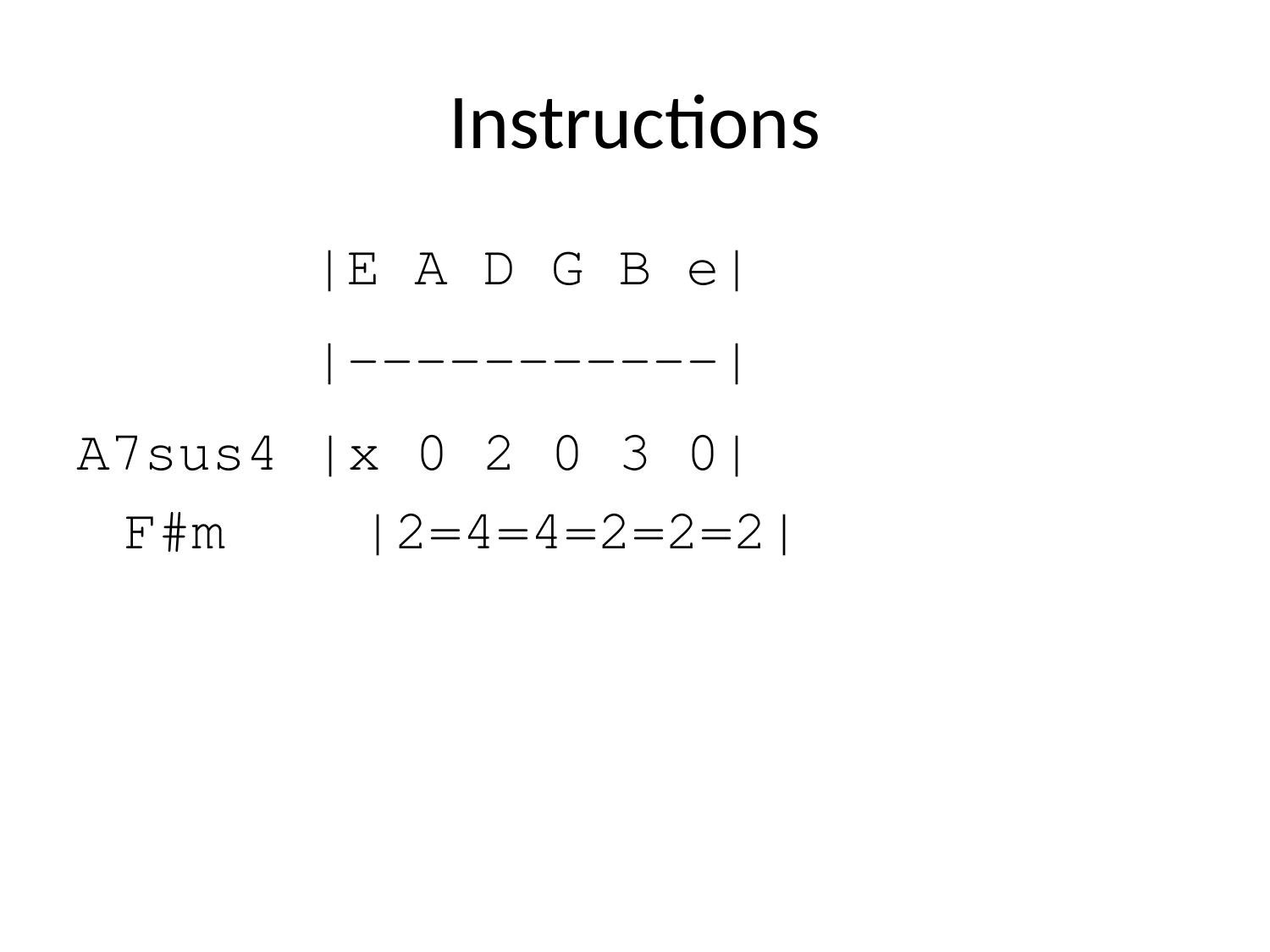

# Instructions
       |E A D G B e|
       |-----------|
A7sus4 |x 0 2 0 3 0|
F#m    |2=4=4=2=2=2|